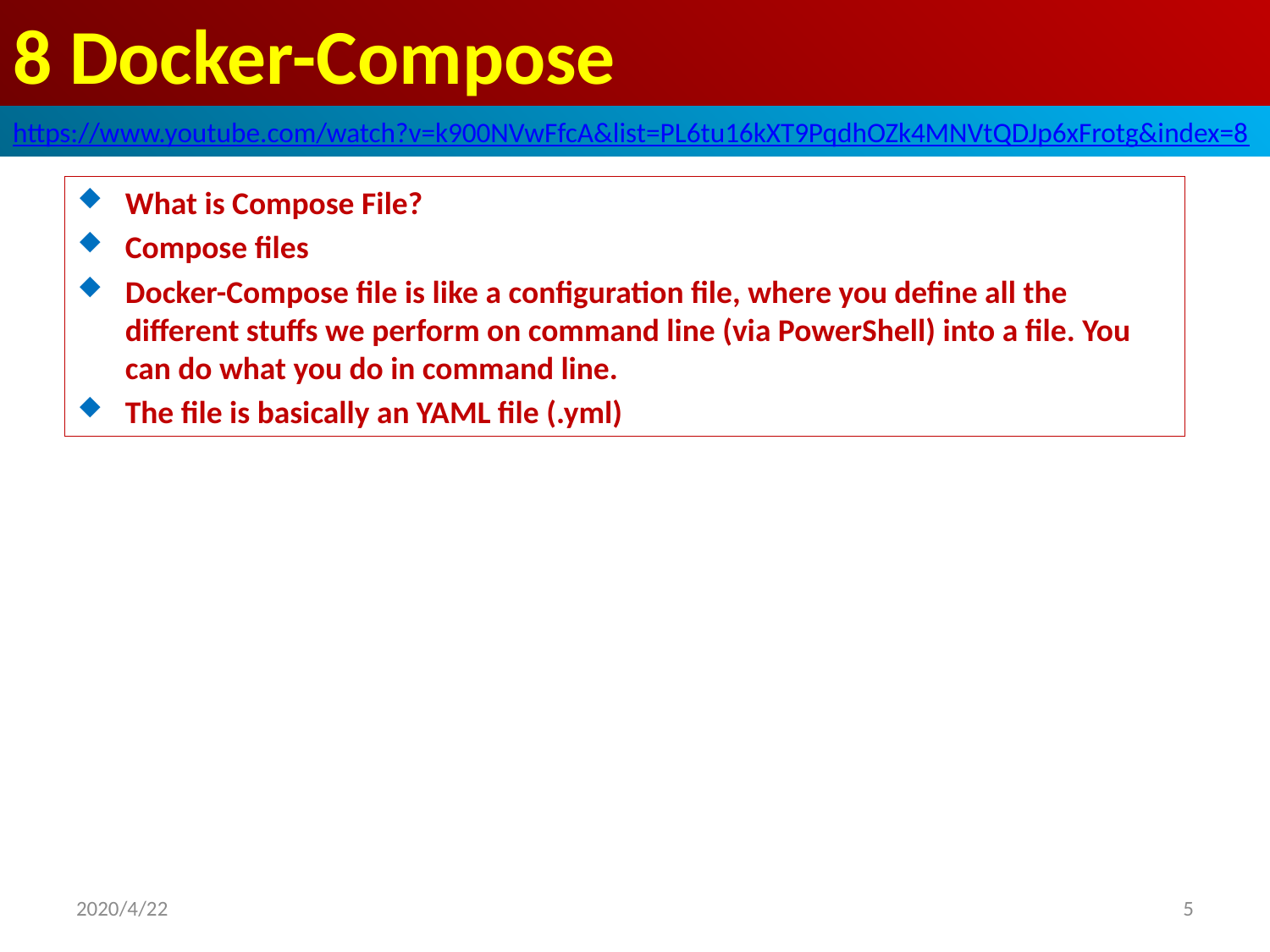

# 8 Docker-Compose
https://www.youtube.com/watch?v=k900NVwFfcA&list=PL6tu16kXT9PqdhOZk4MNVtQDJp6xFrotg&index=8
What is Compose File?
Compose files
Docker-Compose file is like a configuration file, where you define all the different stuffs we perform on command line (via PowerShell) into a file. You can do what you do in command line.
The file is basically an YAML file (.yml)

2020/4/22
5